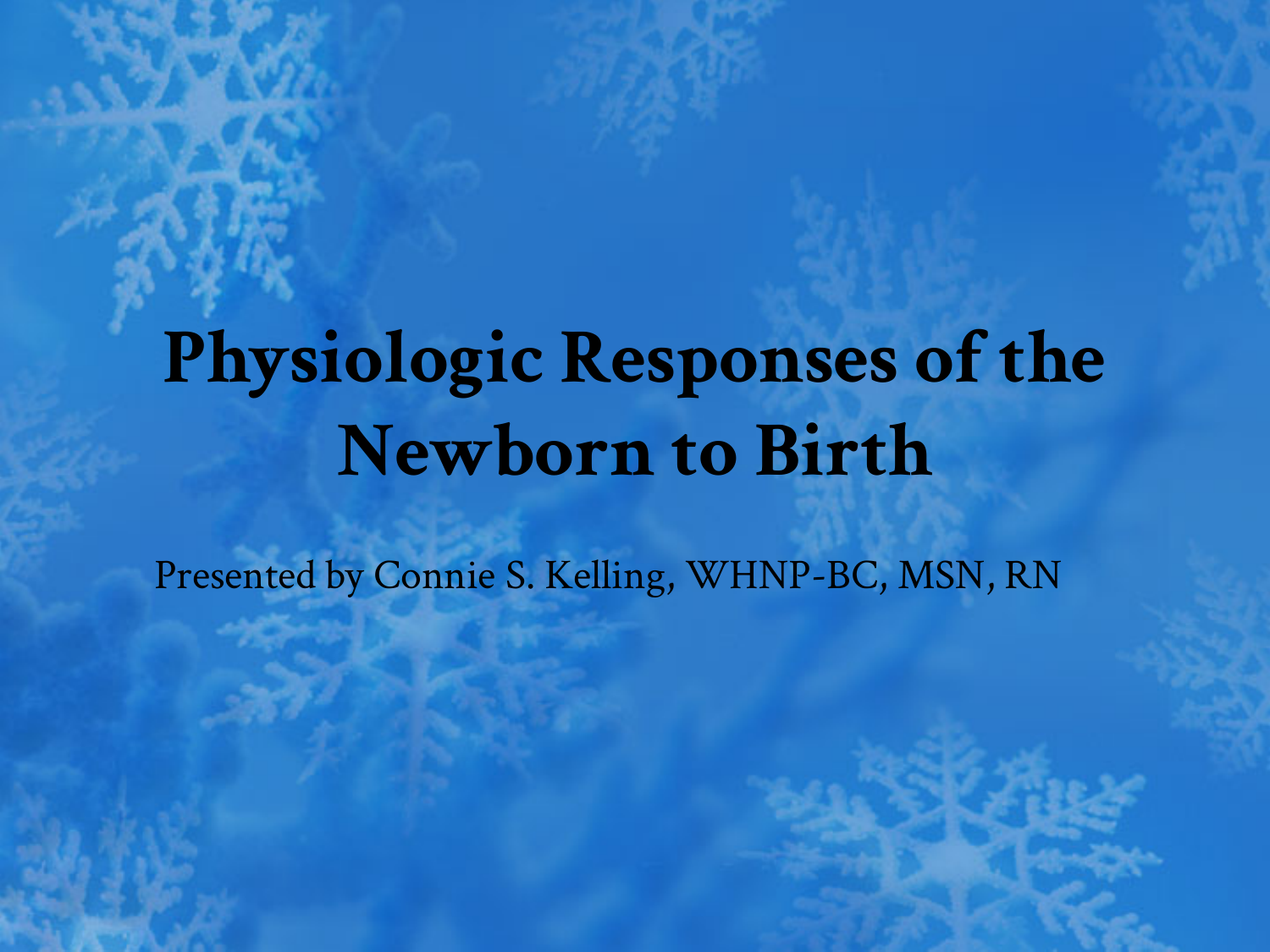

# Physiologic Responses of the Newborn to Birth
Presented by Connie S. Kelling, WHNP-BC, MSN, RN